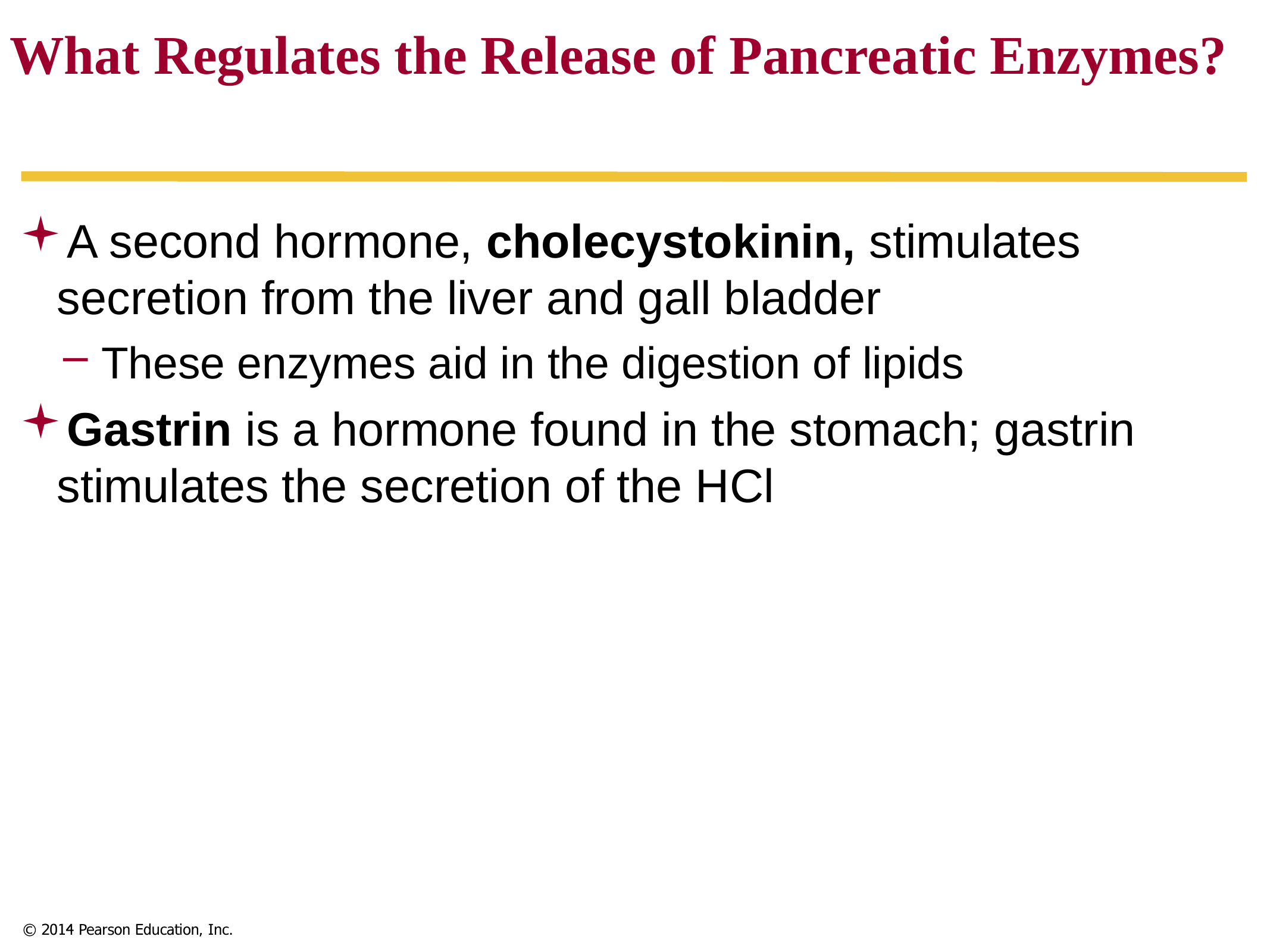

What Regulates the Release of Pancreatic Enzymes?

A second hormone, cholecystokinin, stimulates secretion from the liver and gall bladder
These enzymes aid in the digestion of lipids
Gastrin is a hormone found in the stomach; gastrin stimulates the secretion of the HCl